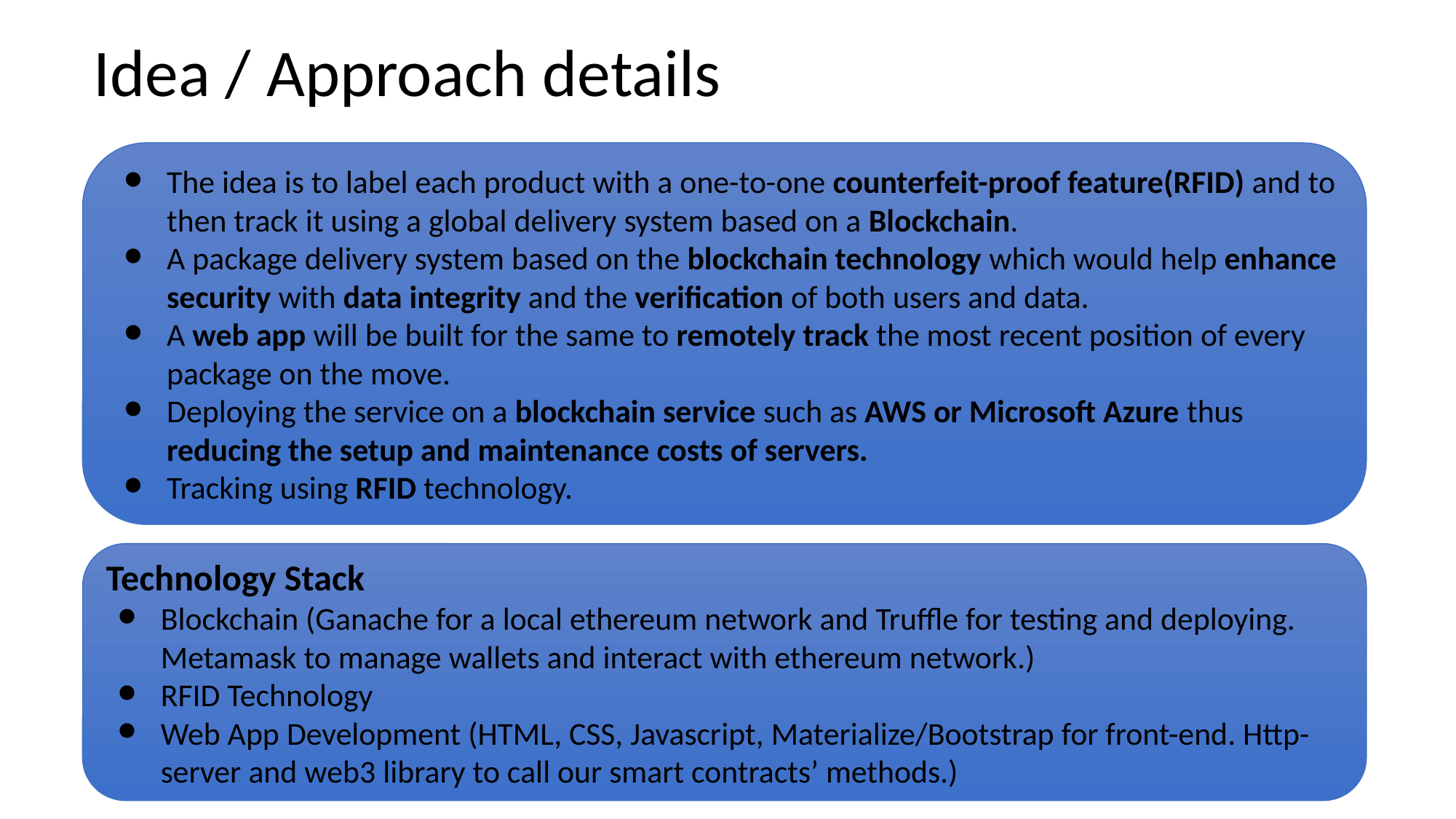

# Idea / Approach details
The idea is to label each product with a one-to-one counterfeit-proof feature(RFID) and to then track it using a global delivery system based on a Blockchain.
A package delivery system based on the blockchain technology which would help enhance security with data integrity and the verification of both users and data.
A web app will be built for the same to remotely track the most recent position of every package on the move.
Deploying the service on a blockchain service such as AWS or Microsoft Azure thus reducing the setup and maintenance costs of servers.
Tracking using RFID technology.
Technology Stack
Blockchain (Ganache for a local ethereum network and Truffle for testing and deploying. Metamask to manage wallets and interact with ethereum network.)
RFID Technology
Web App Development (HTML, CSS, Javascript, Materialize/Bootstrap for front-end. Http-server and web3 library to call our smart contracts’ methods.)